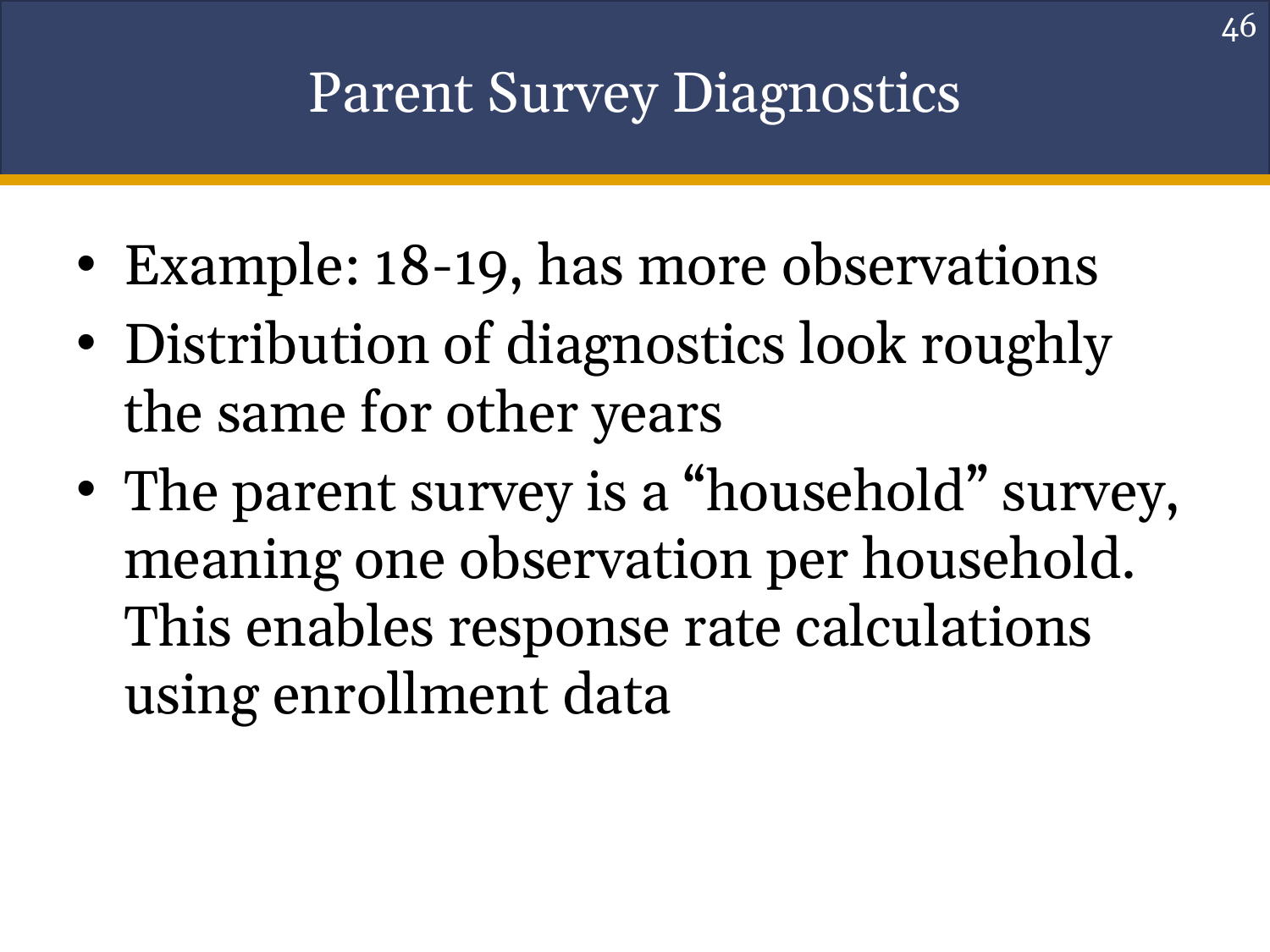

46
# Parent Survey Diagnostics
Example: 18-19, has more observations
Distribution of diagnostics look roughly the same for other years
The parent survey is a “household” survey, meaning one observation per household. This enables response rate calculations using enrollment data